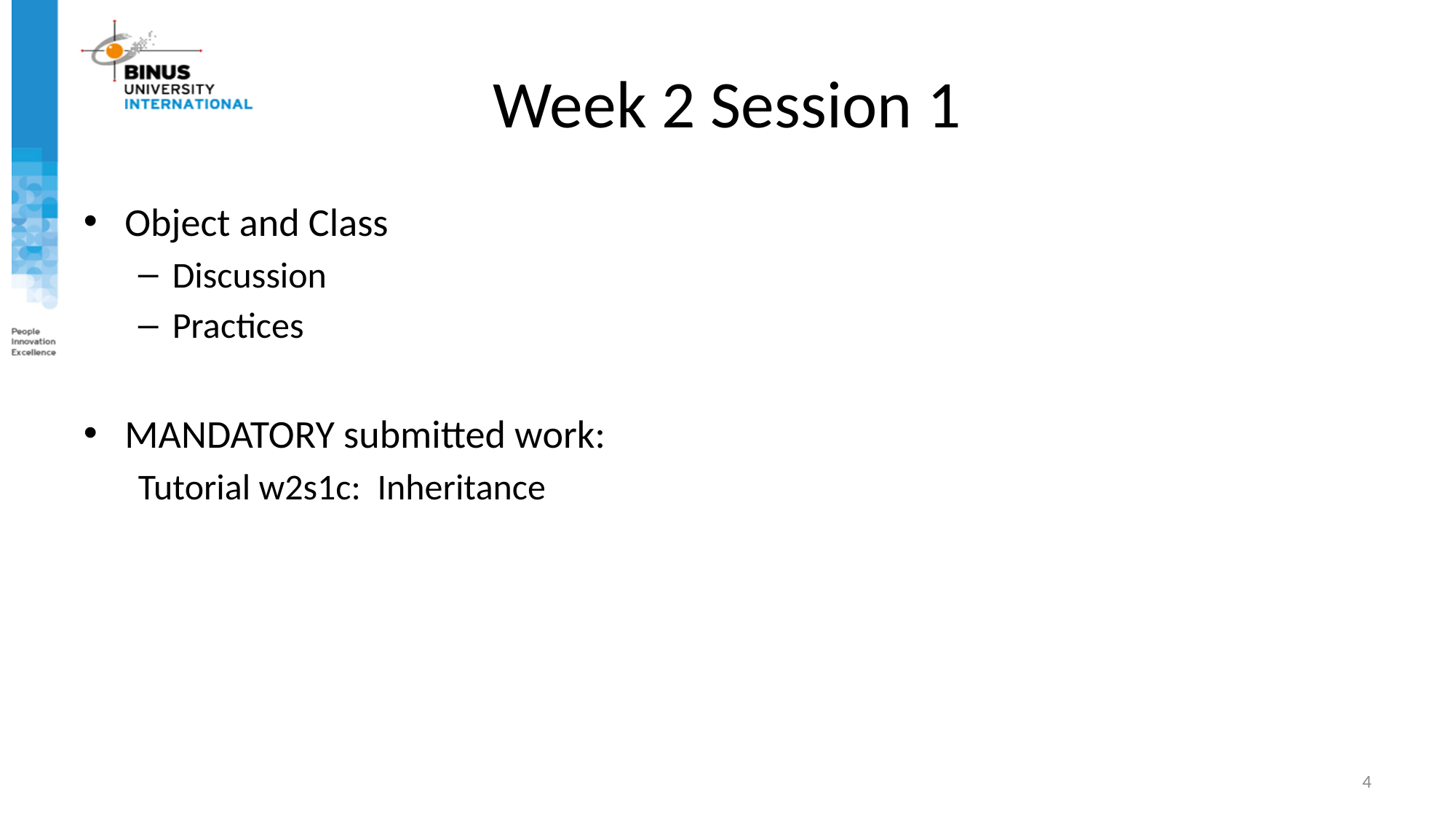

# Week 2 Session 1
Object and Class
Discussion
Practices

MANDATORY submitted work:
Tutorial w2s1c:  Inheritance

4